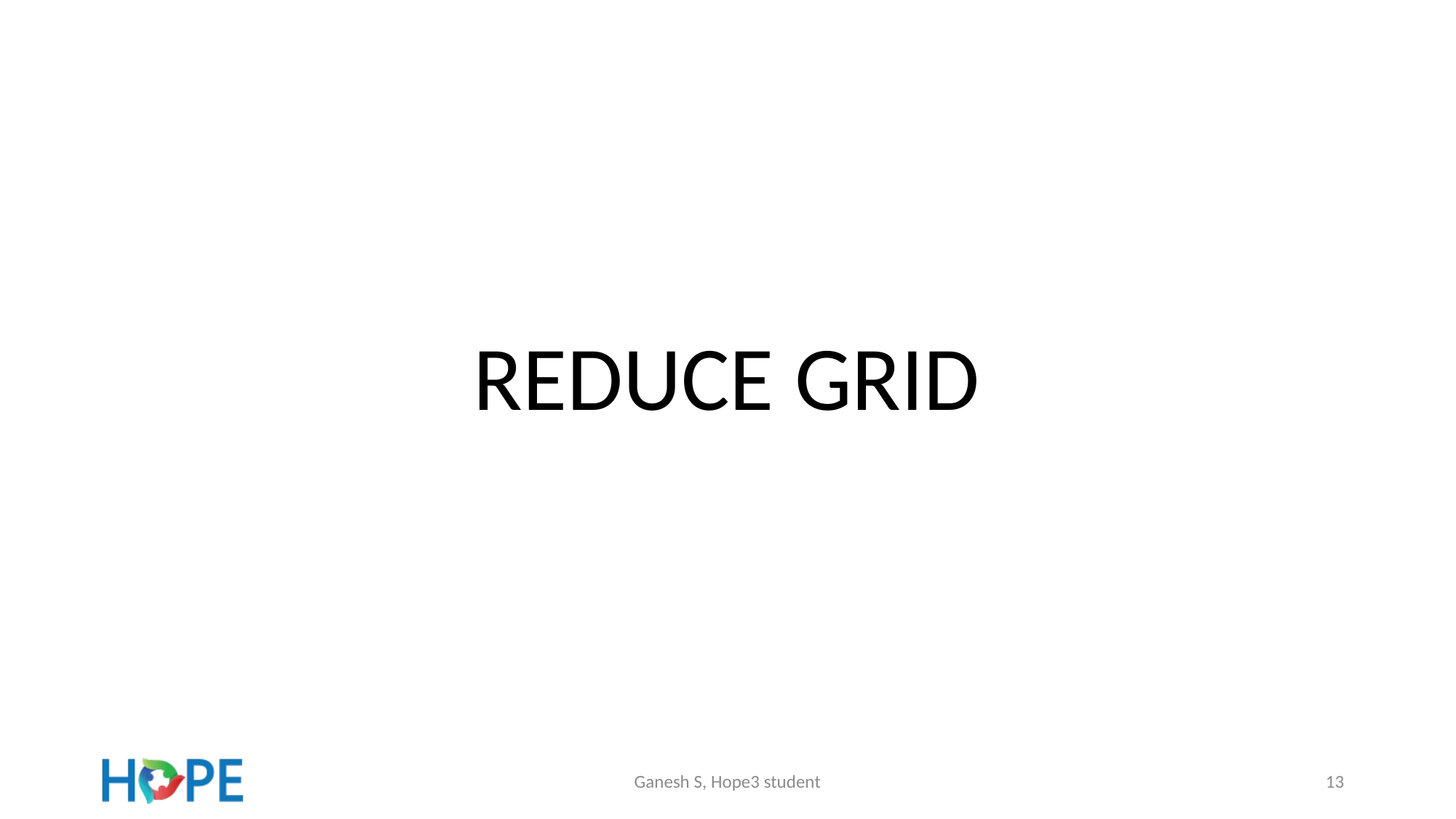

# REDUCE GRID
Ganesh S, Hope3 student
13